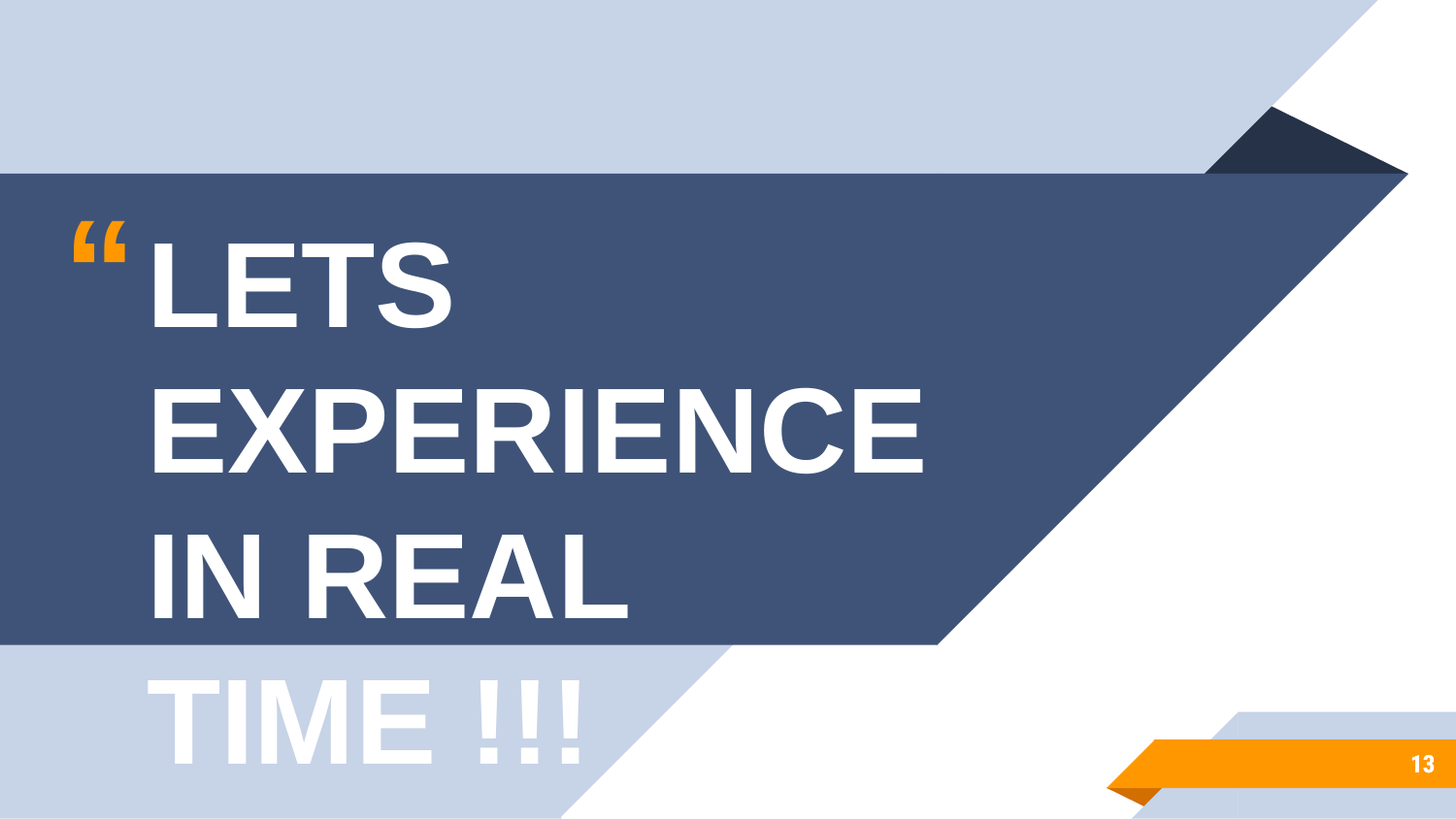

LETS EXPERIENCE IN REAL TIME !!!
13
13